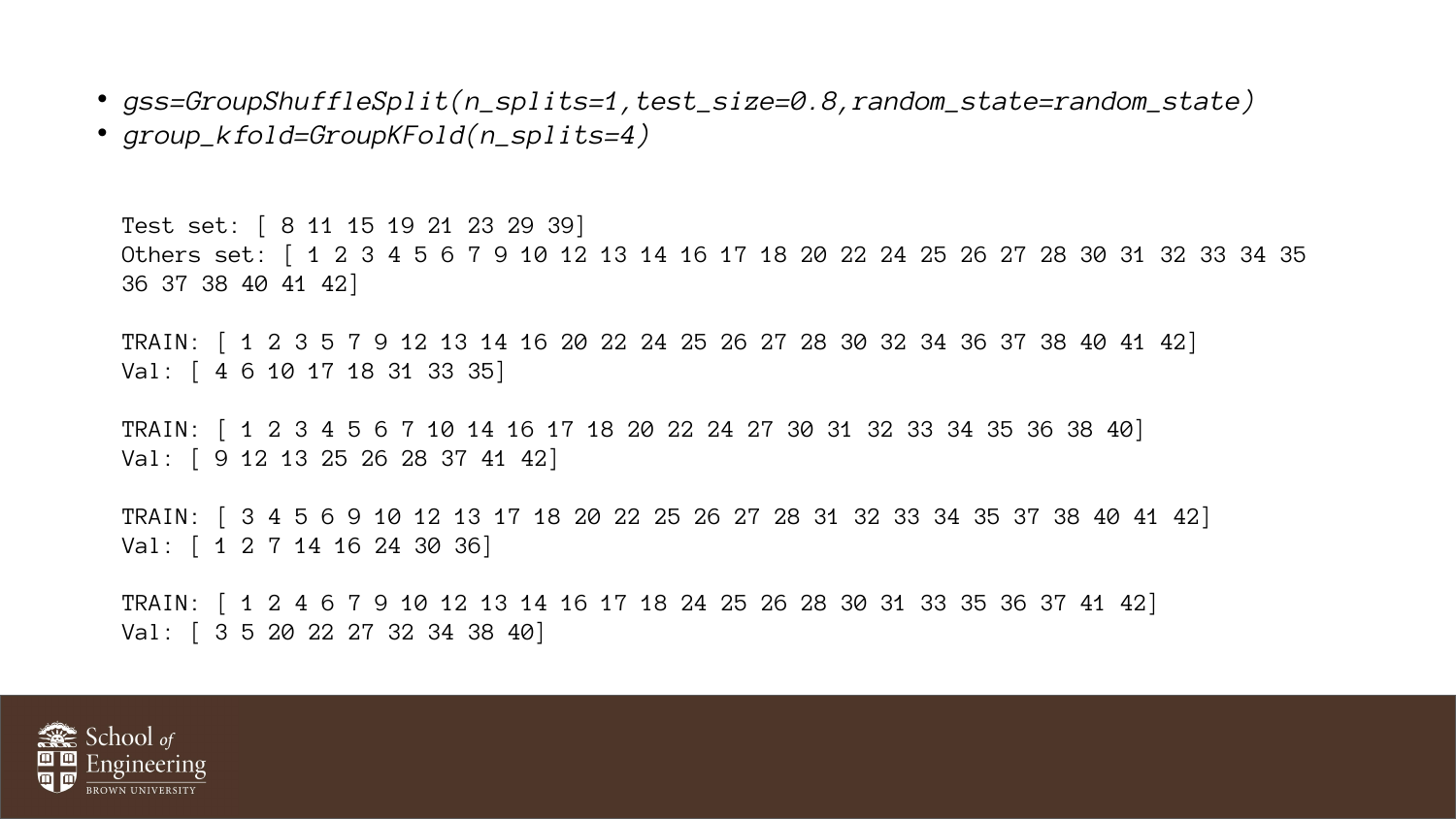

gss=GroupShuffleSplit(n_splits=1,test_size=0.8,random_state=random_state)
group_kfold=GroupKFold(n_splits=4)

Test set: [ 8 11 15 19 21 23 29 39]
Others set: [ 1 2 3 4 5 6 7 9 10 12 13 14 16 17 18 20 22 24 25 26 27 28 30 31 32 33 34 35 36 37 38 40 41 42]

TRAIN: [ 1 2 3 5 7 9 12 13 14 16 20 22 24 25 26 27 28 30 32 34 36 37 38 40 41 42]
Val: [ 4 6 10 17 18 31 33 35]

TRAIN: [ 1 2 3 4 5 6 7 10 14 16 17 18 20 22 24 27 30 31 32 33 34 35 36 38 40]
Val: [ 9 12 13 25 26 28 37 41 42]

TRAIN: [ 3 4 5 6 9 10 12 13 17 18 20 22 25 26 27 28 31 32 33 34 35 37 38 40 41 42]
Val: [ 1 2 7 14 16 24 30 36]

TRAIN: [ 1 2 4 6 7 9 10 12 13 14 16 17 18 24 25 26 28 30 31 33 35 36 37 41 42]
Val: [ 3 5 20 22 27 32 34 38 40]